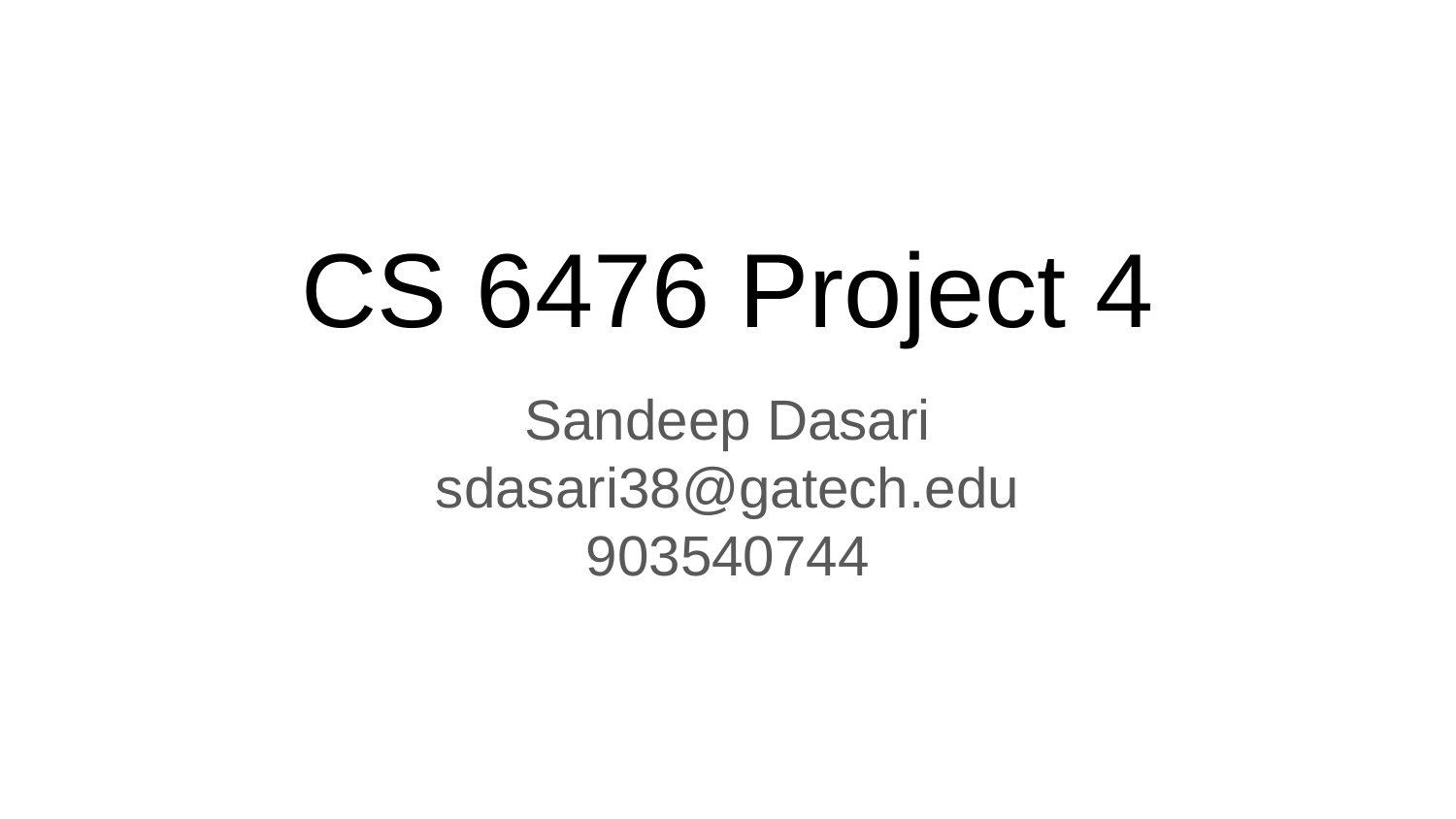

CS 6476 Project 4
Sandeep Dasari
sdasari38@gatech.edu
903540744